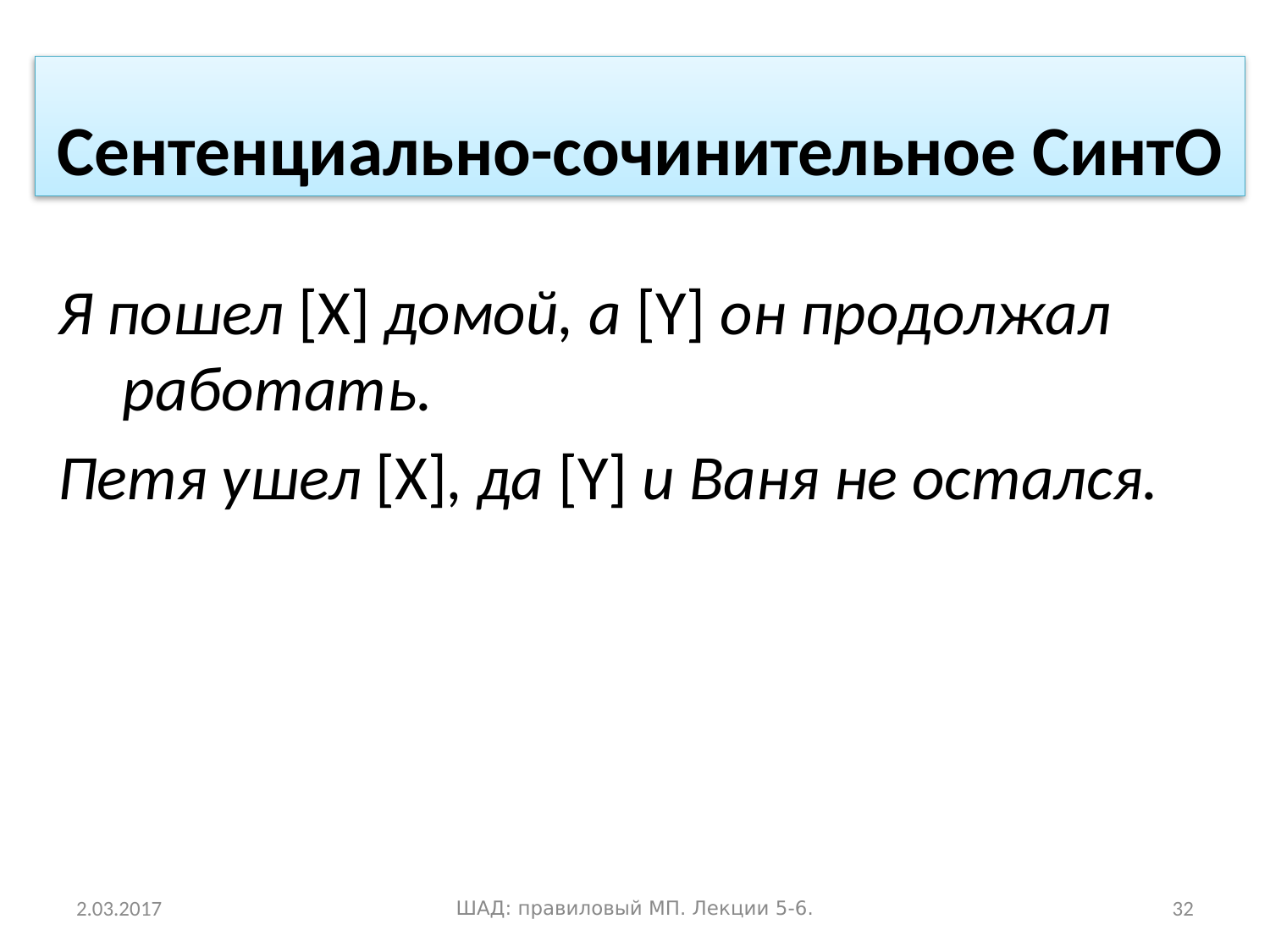

Сентенциально-сочинительное СинтО
Я пошел [X] домой, а [Y] он продолжал работать.
Петя ушел [X], да [Y] и Ваня не остался.

2.03.2017
ШАД: правиловый МП. Лекции 5-6.
32